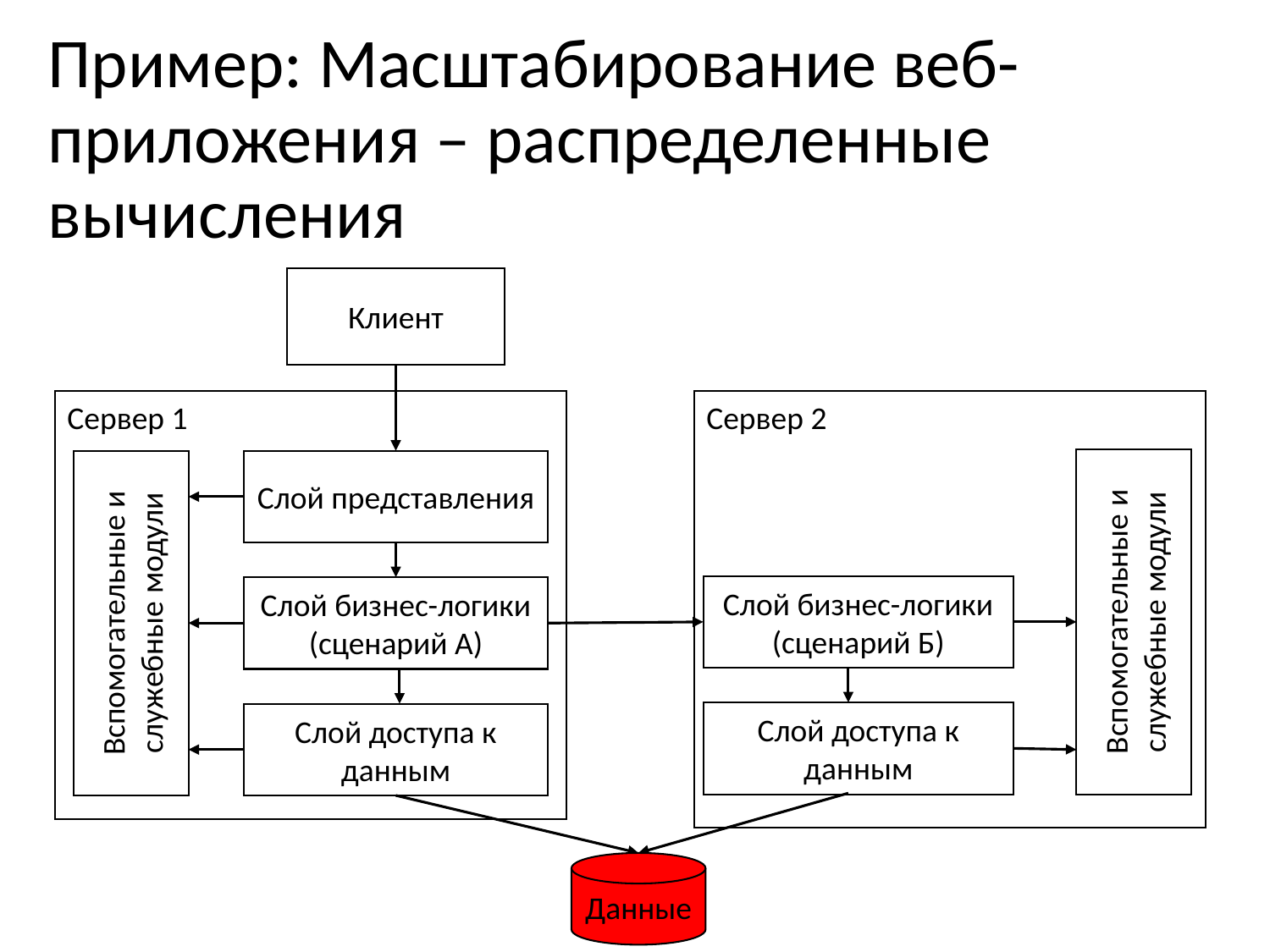

# Пример: Масштабирование веб-приложения – распределенные вычисления
Клиент
Сервер 1
Вспомогательные и служебные модули
Слой представления
Слой бизнес-логики (сценарий А)
Слой доступа к данным
Сервер 2
Вспомогательные и служебные модули
Слой бизнес-логики (сценарий Б)
Слой доступа к данным
Данные